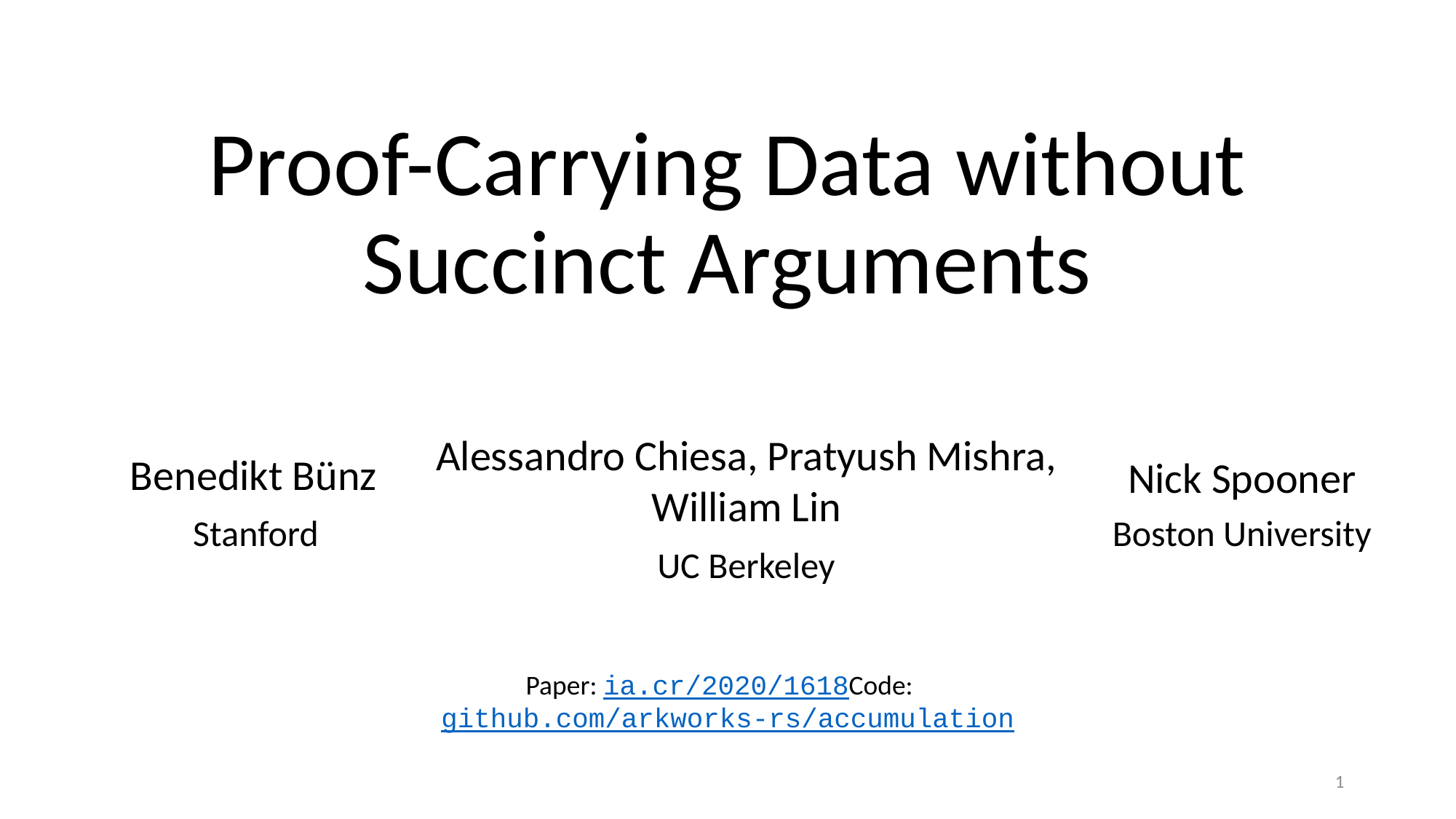

# Proof-Carrying Data without Succinct Arguments
Alessandro Chiesa, Pratyush Mishra,
William Lin
Nick Spooner
Benedikt Bünz
Boston University
Stanford
UC Berkeley
Paper: ia.cr/2020/1618
Code: github.com/arkworks-rs/accumulation
1